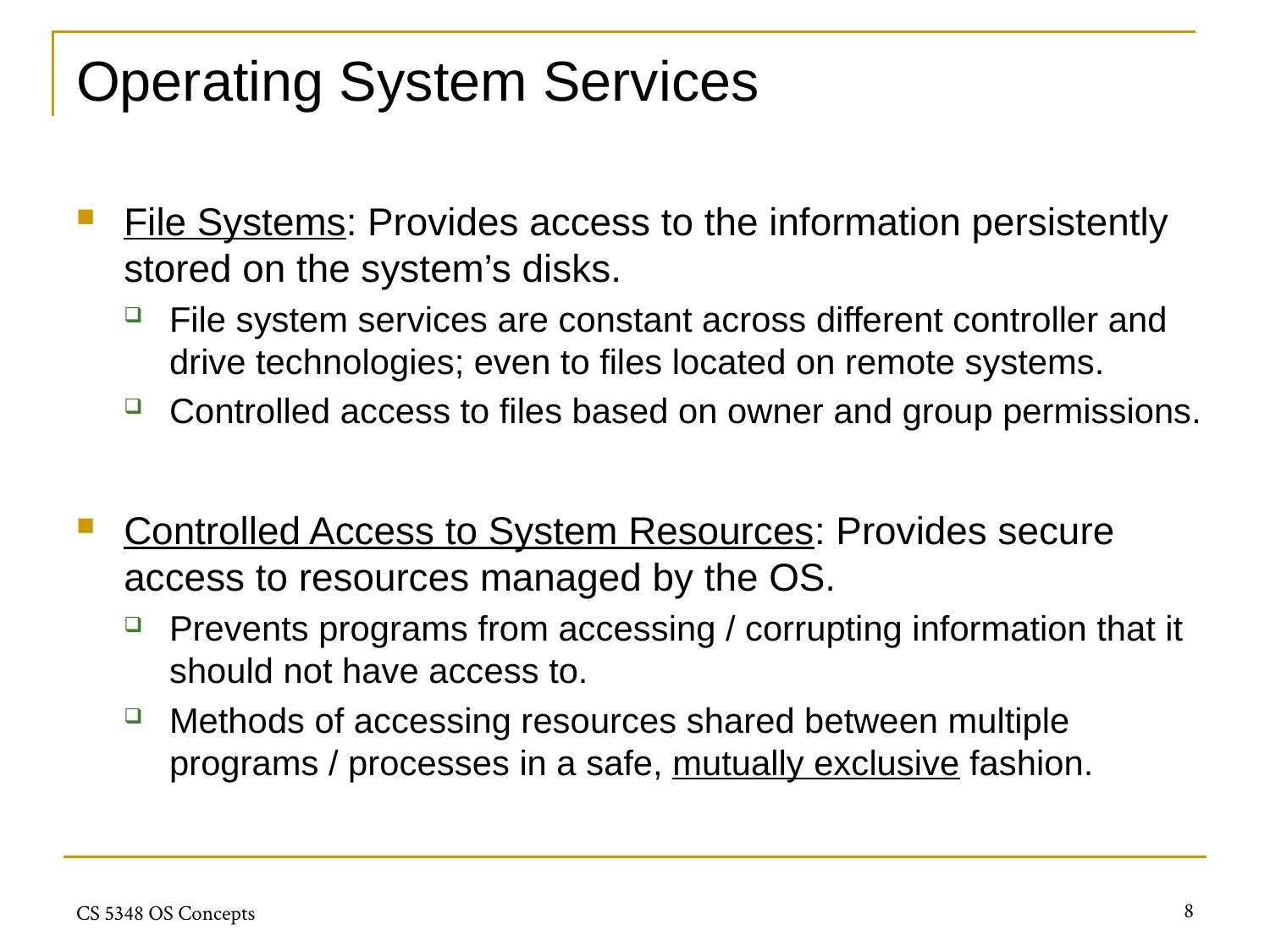

# Operating System Services
File Systems: Provides access to the information persistently stored on the system’s disks.
File system services are constant across different controller and drive technologies; even to files located on remote systems.
Controlled access to files based on owner and group permissions.

Controlled Access to System Resources: Provides secure access to resources managed by the OS.
Prevents programs from accessing / corrupting information that it should not have access to.
Methods of accessing resources shared between multiple programs / processes in a safe, mutually exclusive fashion.
8
CS 5348 OS Concepts